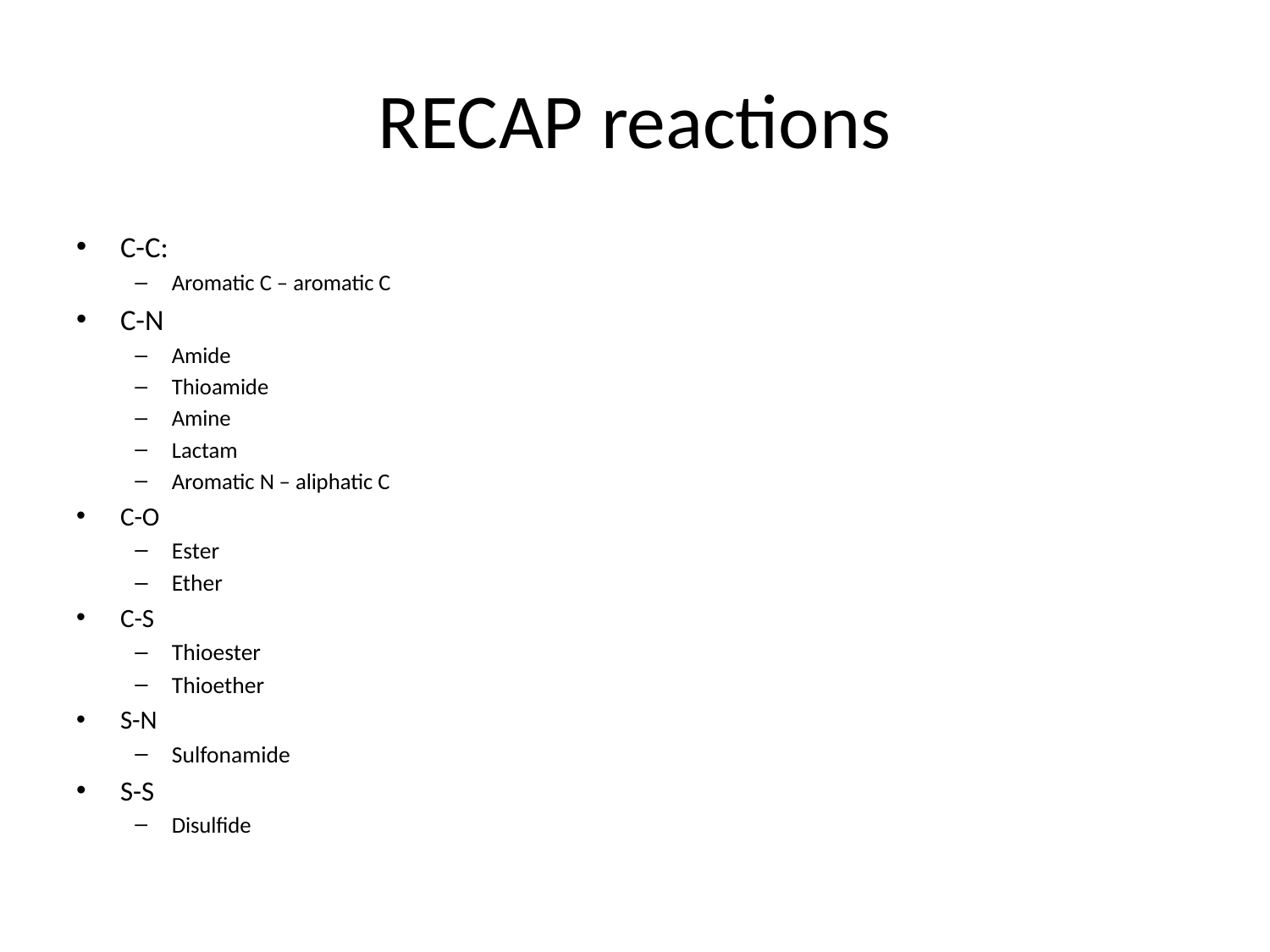

# RECAP reactions
C-C:
Aromatic C – aromatic C
C-N
Amide
Thioamide
Amine
Lactam
Aromatic N – aliphatic C
C-O
Ester
Ether
C-S
Thioester
Thioether
S-N
Sulfonamide
S-S
Disulfide